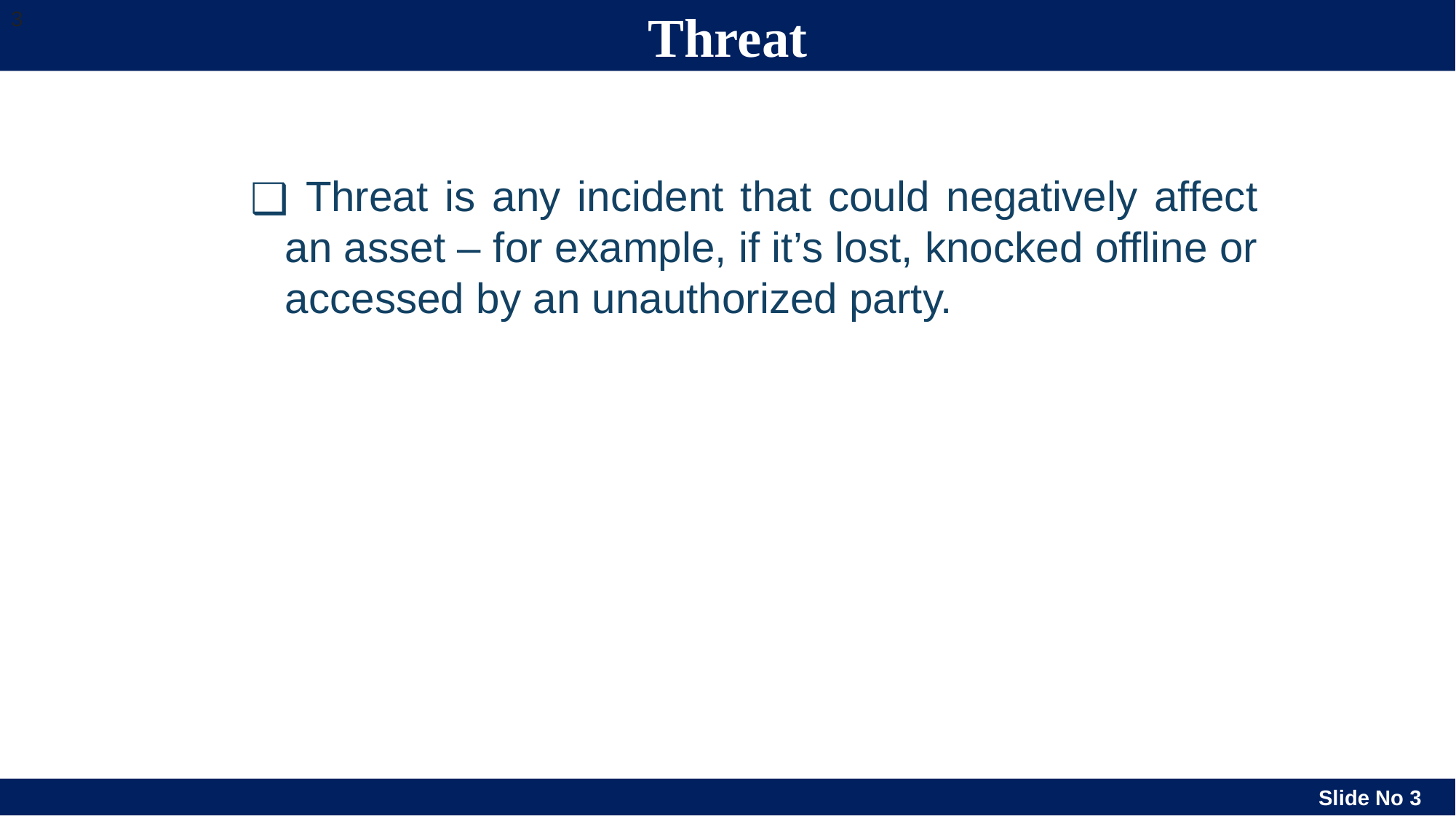

# Threat

3
 Threat is any incident that could negatively affect an asset – for example, if it’s lost, knocked offline or accessed by an unauthorized party.